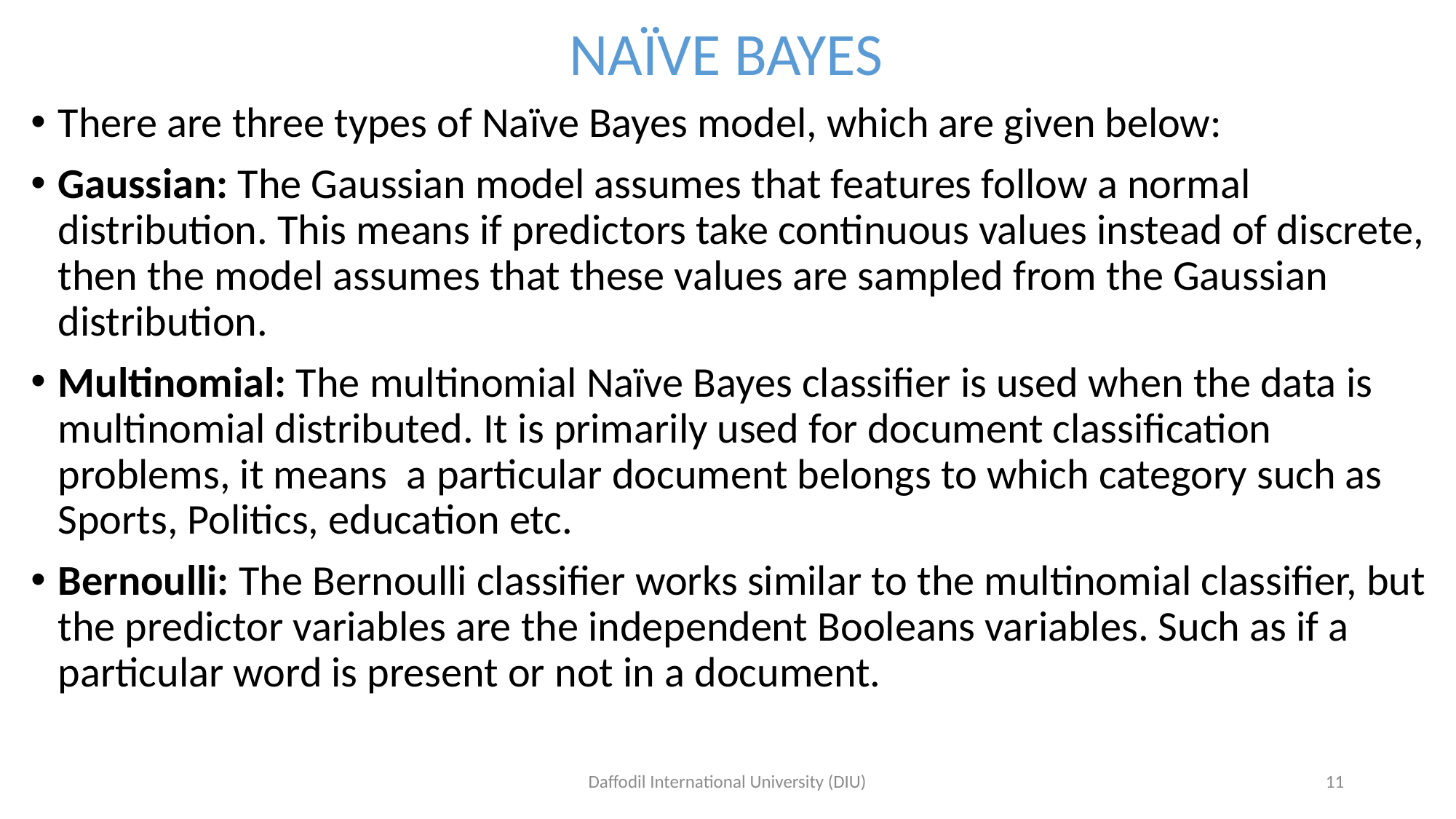

# NAÏVE BAYES
There are three types of Naïve Bayes model, which are given below:
Gaussian: The Gaussian model assumes that features follow a normal distribution. This means if predictors take continuous values instead of discrete, then the model assumes that these values are sampled from the Gaussian distribution.
Multinomial: The multinomial Naïve Bayes classifier is used when the data is multinomial distributed. It is primarily used for document classification problems, it means  a particular document belongs to which category such as Sports, Politics, education etc.
Bernoulli: The Bernoulli classifier works similar to the multinomial classifier, but the predictor variables are the independent Booleans variables. Such as if a particular word is present or not in a document.
Daffodil International University (DIU)
11